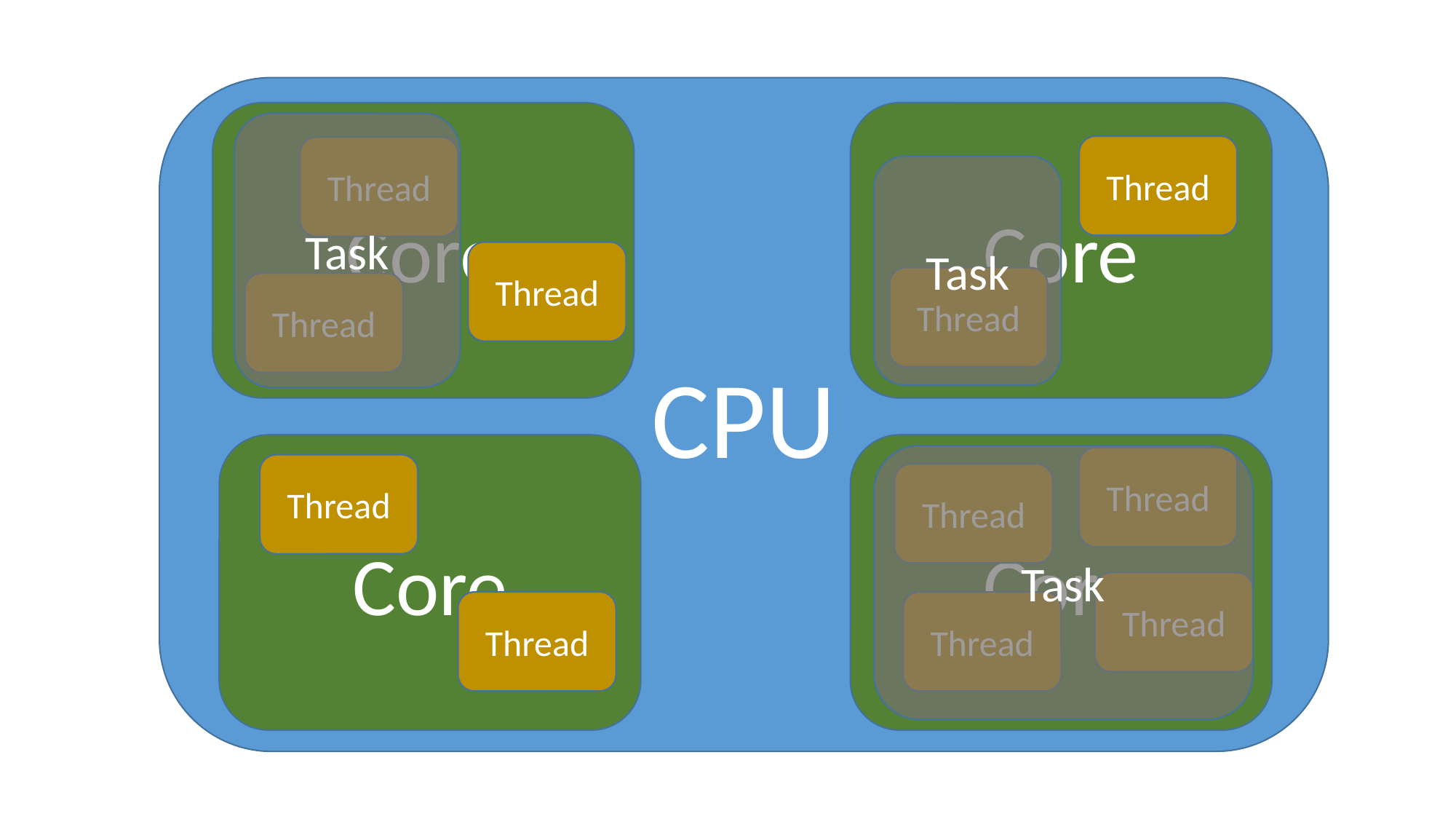

CPU
Core
Core
Task
Thread
Thread
Task
Thread
Thread
Thread
Core
Core
Task
Thread
Thread
Thread
Thread
Thread
Thread